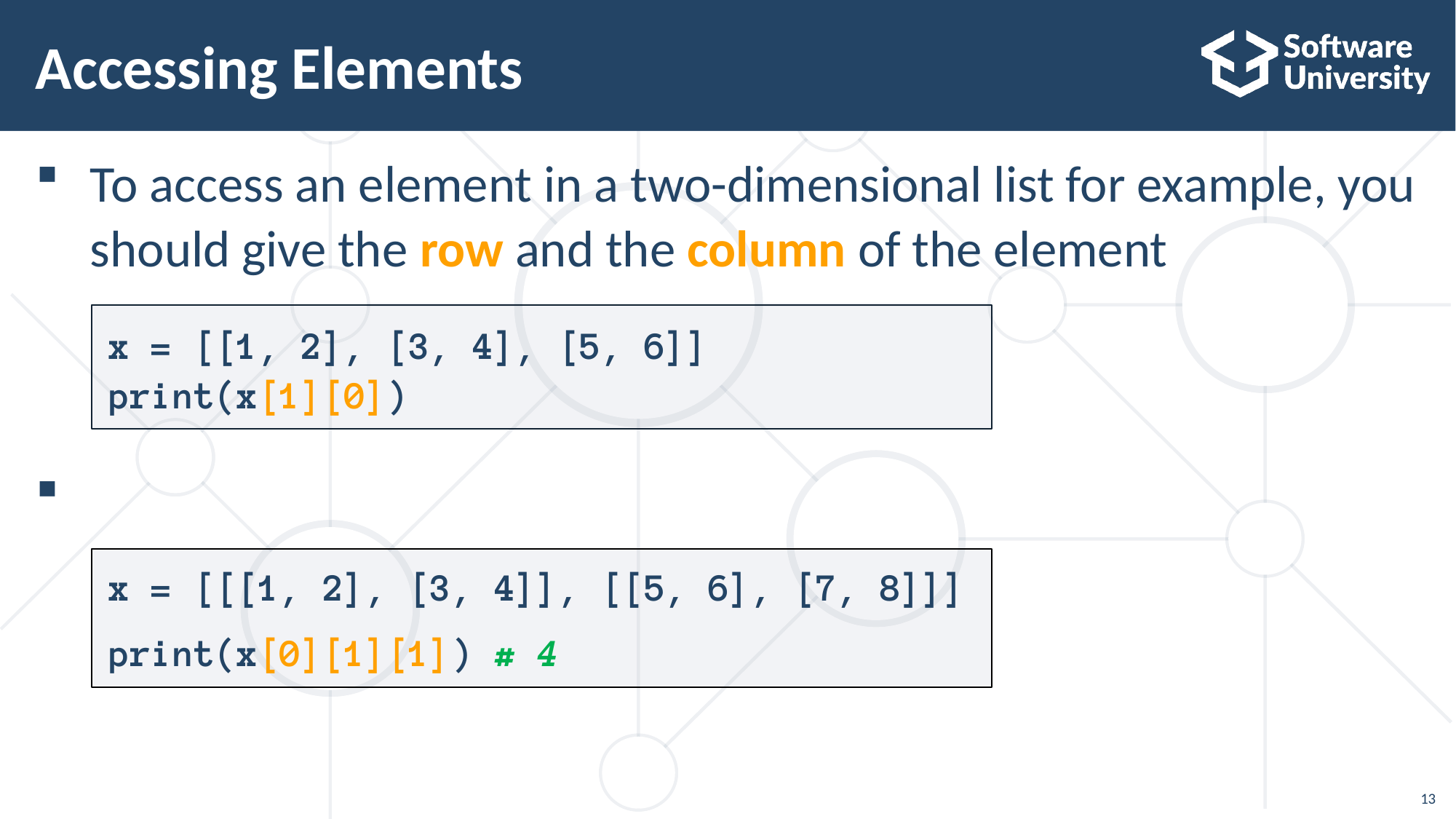

Accessing Elements
To access an element in a two-dimensional list for example, you should give the row and the column of the element

x = [[1, 2], [3, 4], [5, 6]]
print(x[1][0])
x = [[[1, 2], [3, 4]], [[5, 6], [7, 8]]]
print(x[0][1][1]) # 4
13